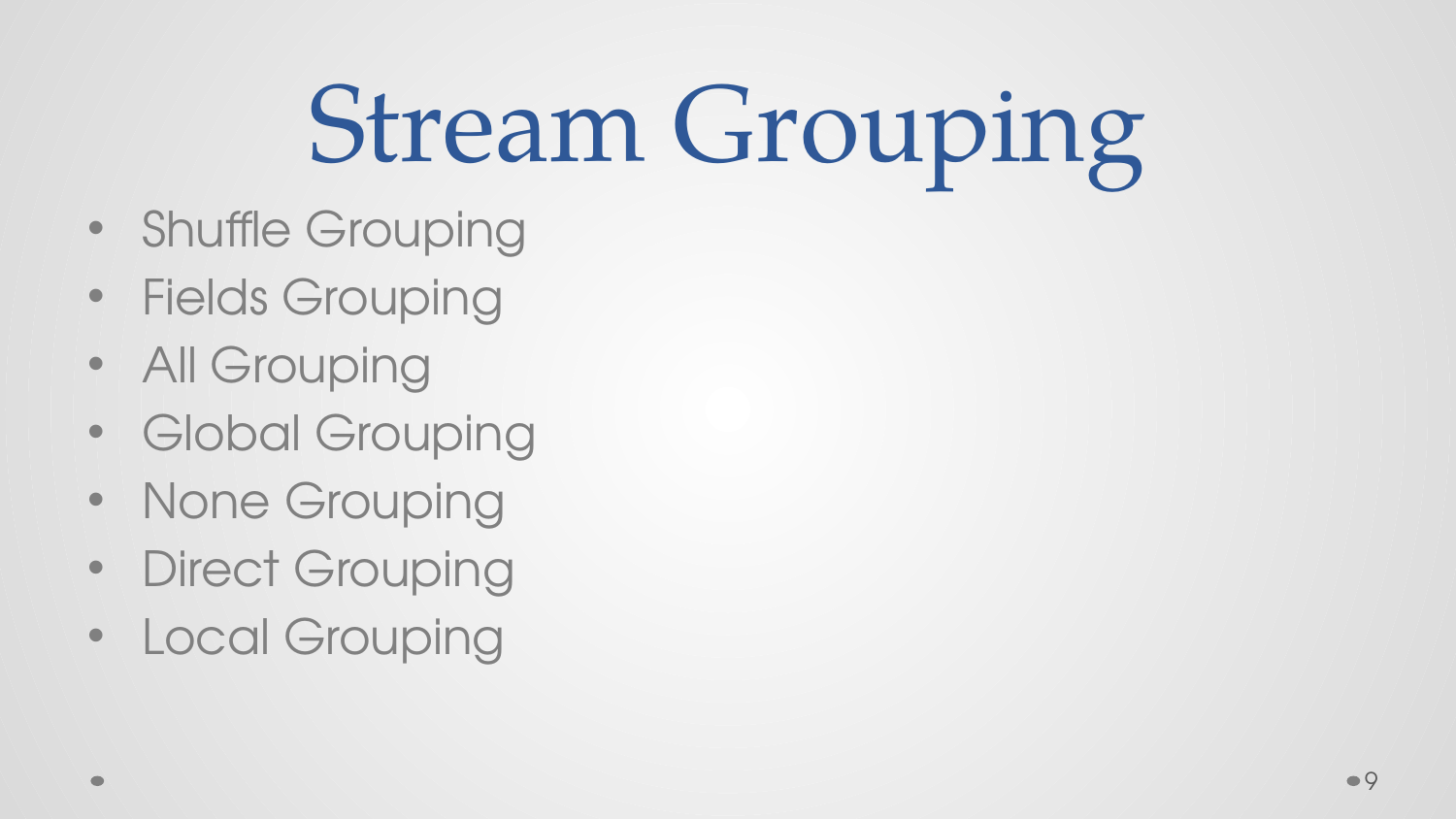

# Stream Grouping
Shuffle Grouping
Fields Grouping
All Grouping
Global Grouping
None Grouping
Direct Grouping
Local Grouping
9